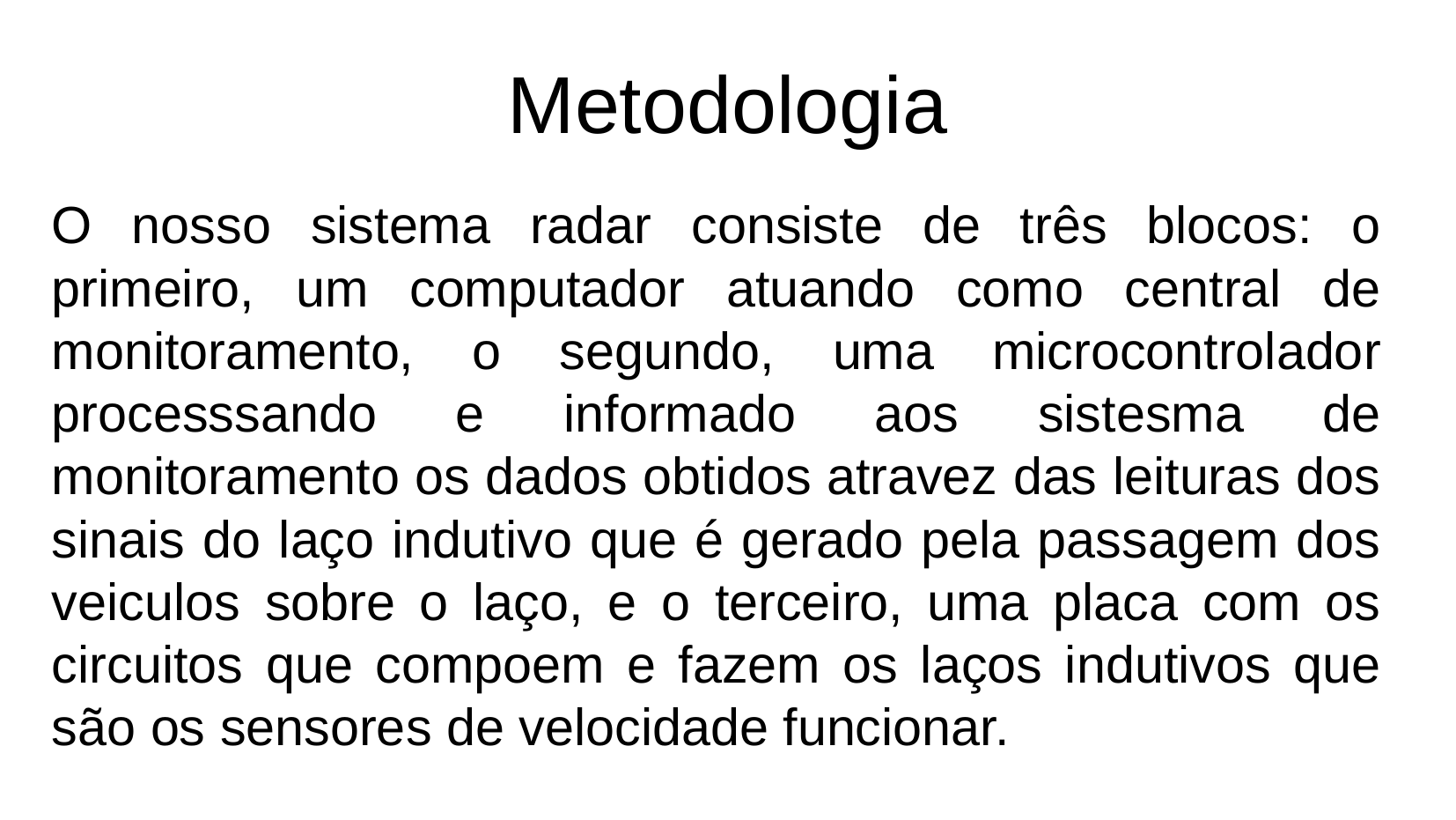

Metodologia
O nosso sistema radar consiste de três blocos: o primeiro, um computador atuando como central de monitoramento, o segundo, uma microcontrolador processsando e informado aos sistesma de monitoramento os dados obtidos atravez das leituras dos sinais do laço indutivo que é gerado pela passagem dos veiculos sobre o laço, e o terceiro, uma placa com os circuitos que compoem e fazem os laços indutivos que são os sensores de velocidade funcionar.